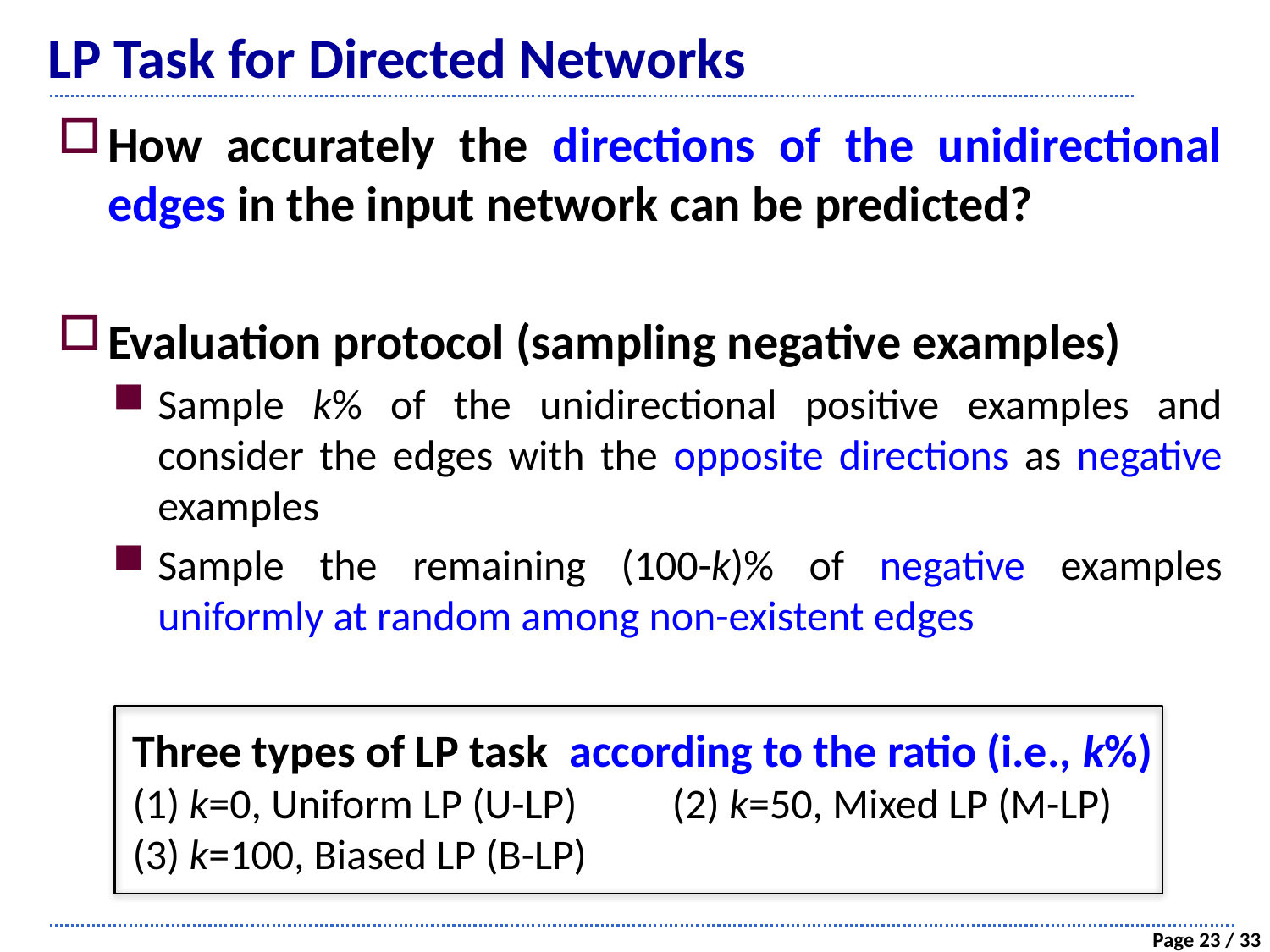

# LP Task for Directed Networks
How accurately the directions of the unidirectional edges in the input network can be predicted?

Evaluation protocol (sampling negative examples)
Sample k% of the unidirectional positive examples and consider the edges with the opposite directions as negative examples
Sample the remaining (100-k)% of negative examples uniformly at random among non-existent edges

Three types of LP task  according to the ratio (i.e., k%)
(1) k=0, Uniform LP (U-LP)          (2) k=50, Mixed LP (M-LP)
(3) k=100, Biased LP (B-LP)